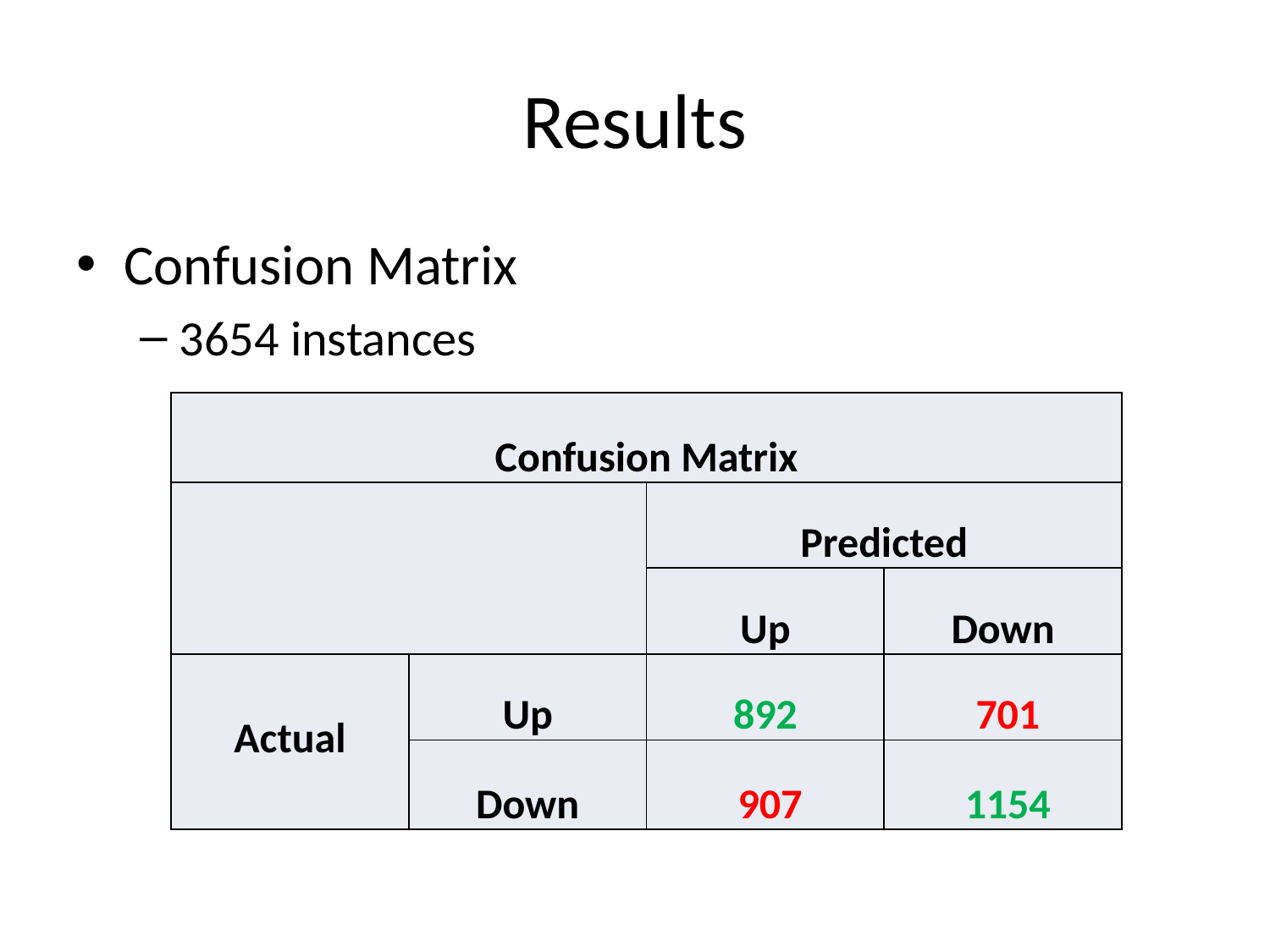

# Results
Confusion Matrix
3654 instances
| Confusion Matrix |  |  |  |
| --- | --- | --- | --- |
|  |  | Predicted |  |
|  |  | Up | Down |
| Actual | Up | 892 | 701 |
|  | Down | 907 | 1154 |